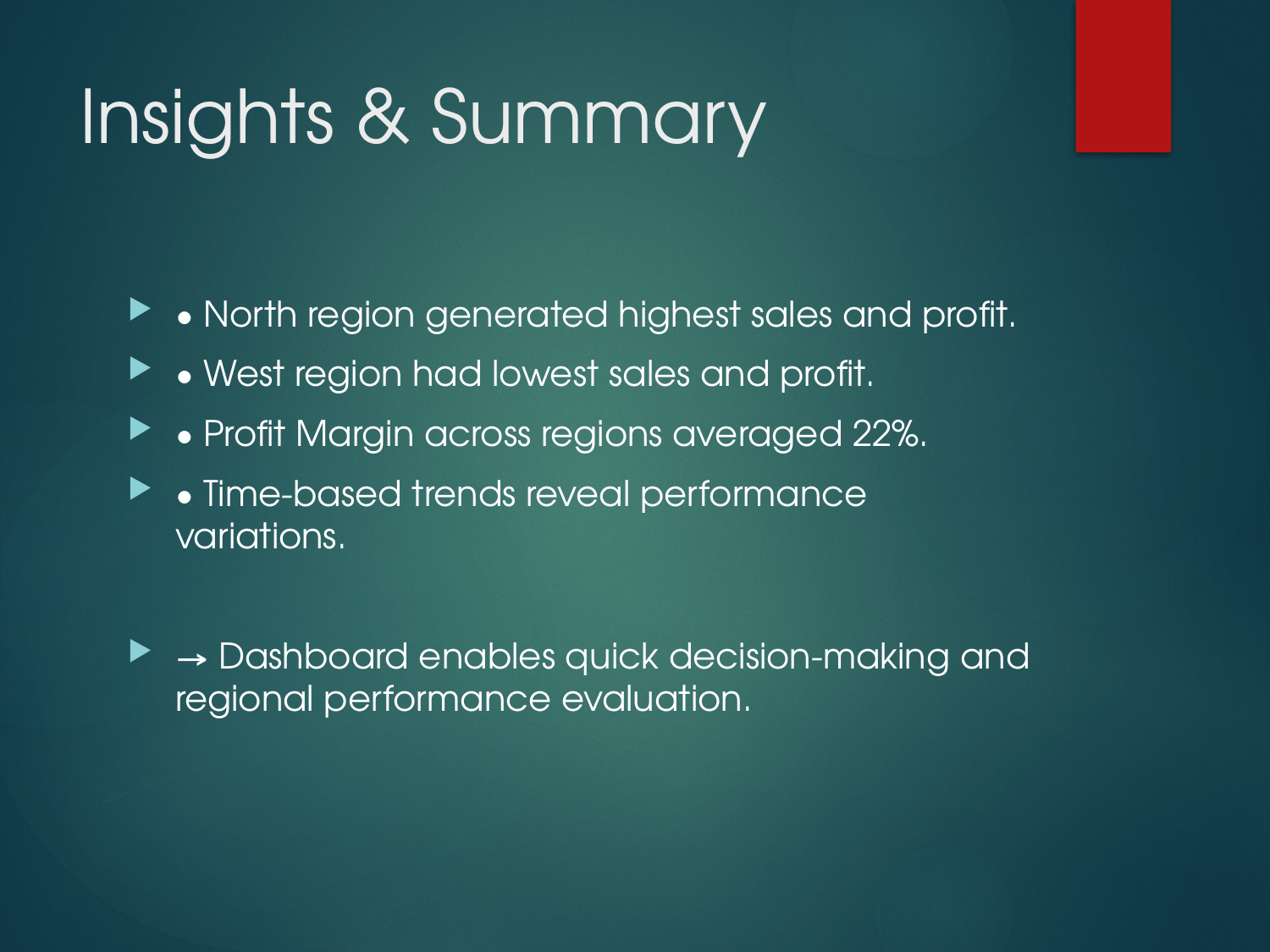

# Insights & Summary
• North region generated highest sales and profit.
• West region had lowest sales and profit.
• Profit Margin across regions averaged 22%.
• Time-based trends reveal performance variations.

→ Dashboard enables quick decision-making and regional performance evaluation.